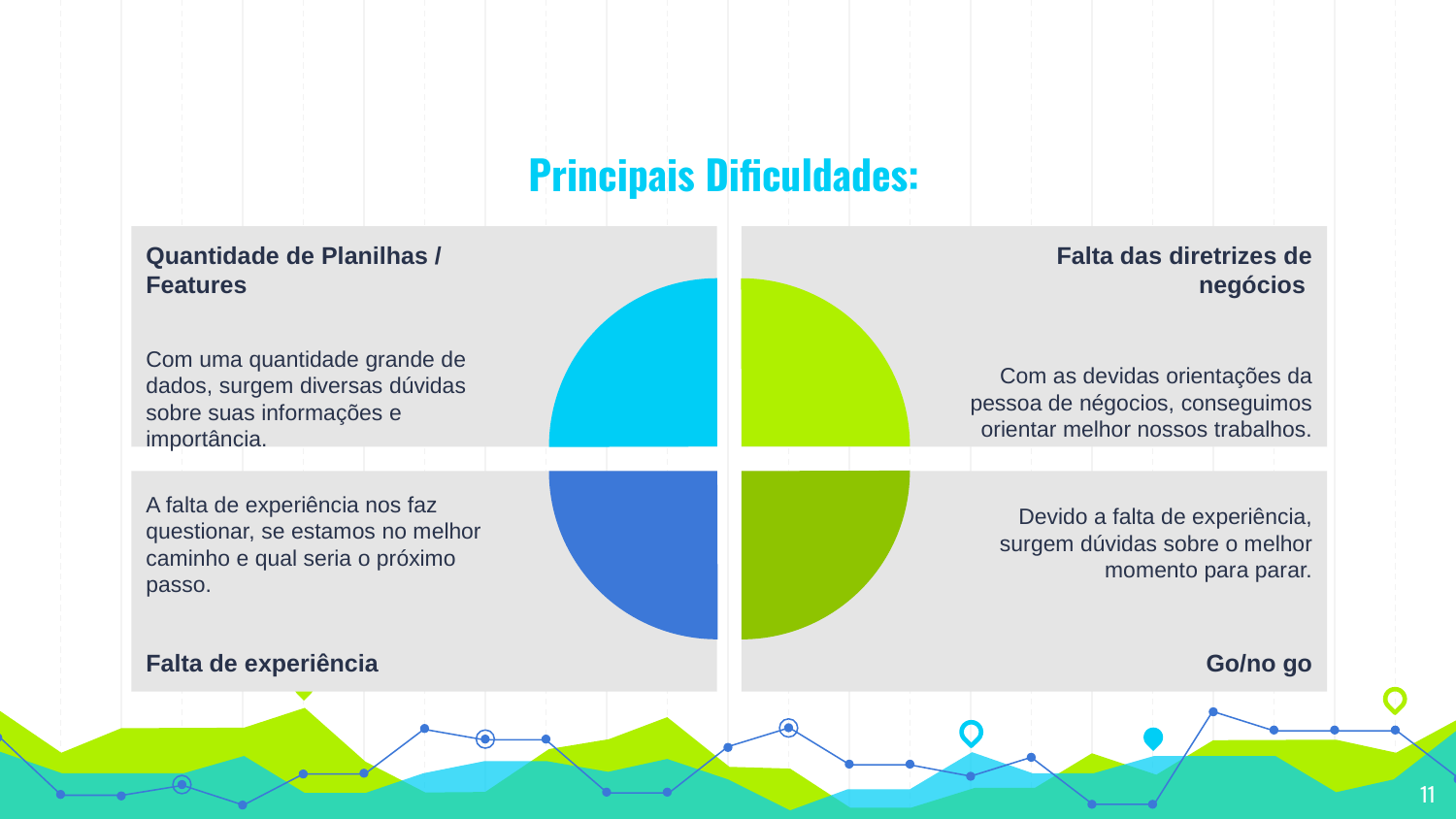

# Principais Dificuldades:
Quantidade de Planilhas / Features

Com uma quantidade grande de dados, surgem diversas dúvidas sobre suas informações e importância.
Falta das diretrizes de negócios

Com as devidas orientações da pessoa de négocios, conseguimos orientar melhor nossos trabalhos.

A falta de experiência nos faz questionar, se estamos no melhor caminho e qual seria o próximo passo.

Falta de experiência
Devido a falta de experiência, surgem dúvidas sobre o melhor momento para parar.

Go/no go
11